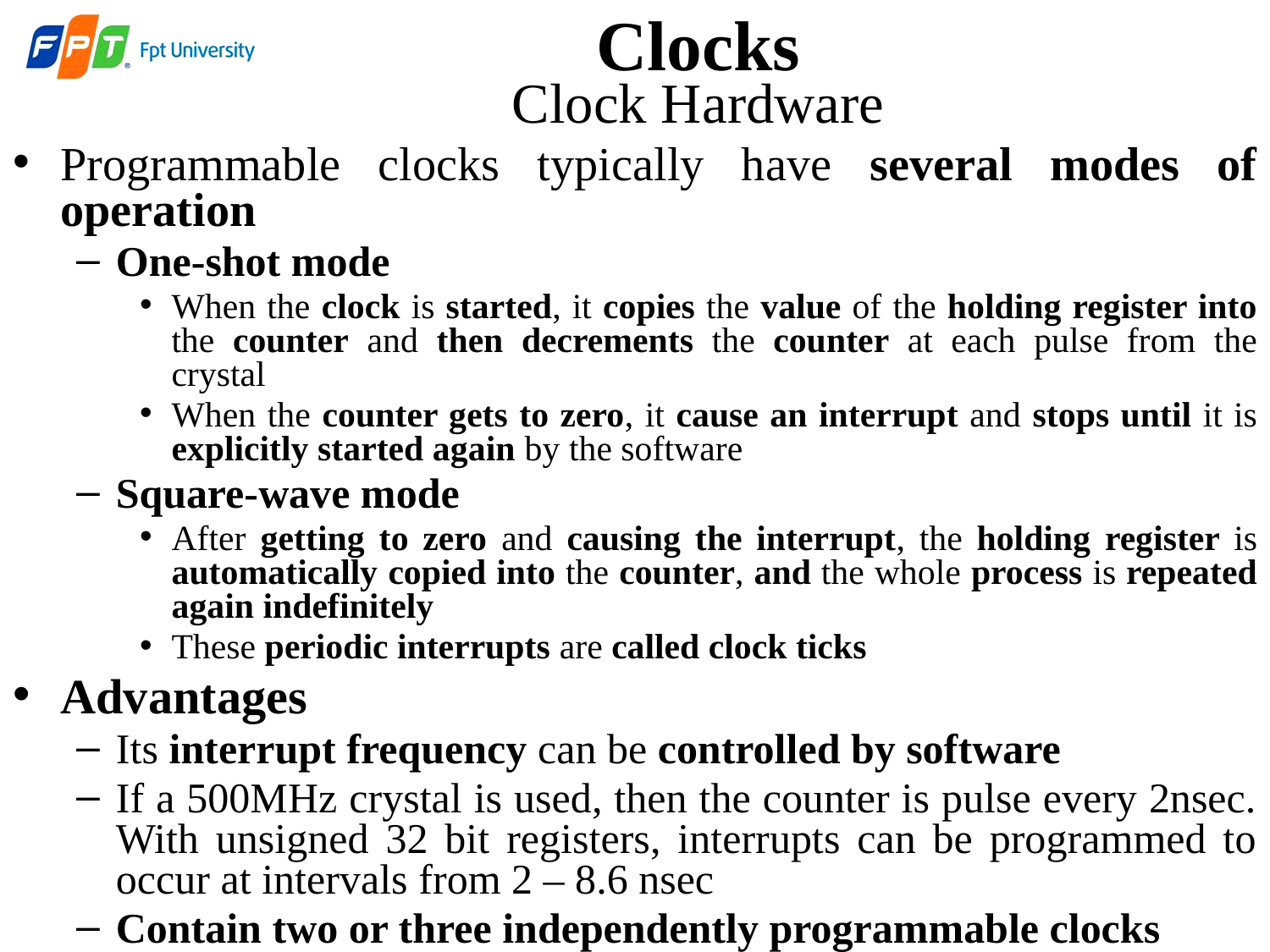

# Clocks
Clock Hardware
Programmable clocks typically have several modes of operation
One-shot mode
When the clock is started, it copies the value of the holding register into the counter and then decrements the counter at each pulse from the crystal
When the counter gets to zero, it cause an interrupt and stops until it is explicitly started again by the software
Square-wave mode
After getting to zero and causing the interrupt, the holding register is automatically copied into the counter, and the whole process is repeated again indefinitely
These periodic interrupts are called clock ticks
Advantages
Its interrupt frequency can be controlled by software
If a 500MHz crystal is used, then the counter is pulse every 2nsec. With unsigned 32 bit registers, interrupts can be programmed to occur at intervals from 2 – 8.6 nsec
Contain two or three independently programmable clocks